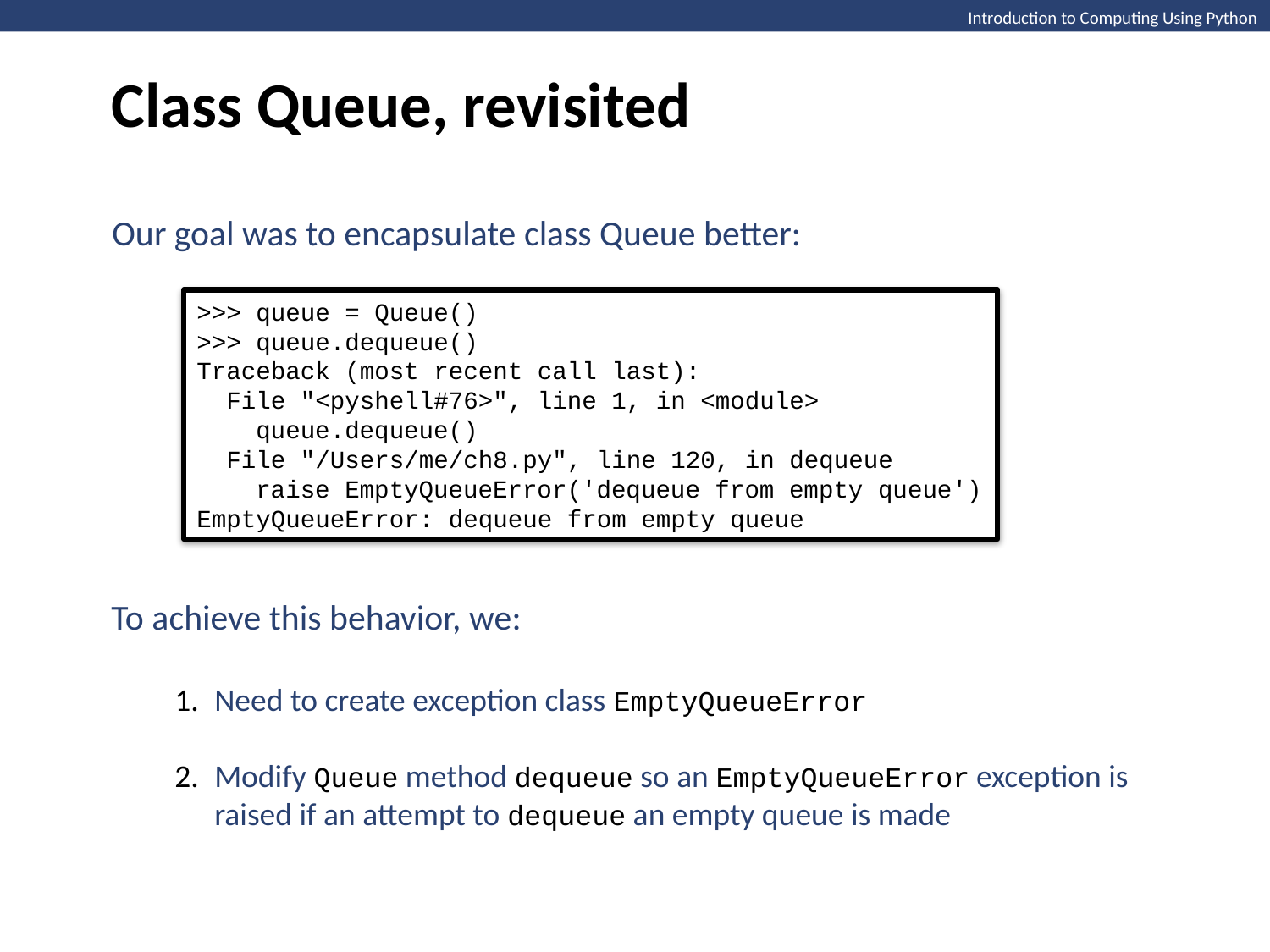

Class Queue, revisited
Introduction to Computing Using Python
Our goal was to encapsulate class Queue better:
>>> queue = Queue()
>>> queue.dequeue()
Traceback (most recent call last):
  File "<pyshell#76>", line 1, in <module>
    queue.dequeue()
  File "/Users/me/ch8.py", line 120, in dequeue
    raise EmptyQueueError('dequeue from empty queue')
EmptyQueueError: dequeue from empty queue
To achieve this behavior, we:

Need to create exception class EmptyQueueError

Modify Queue method dequeue so an EmptyQueueError exception is raised if an attempt to dequeue an empty queue is made